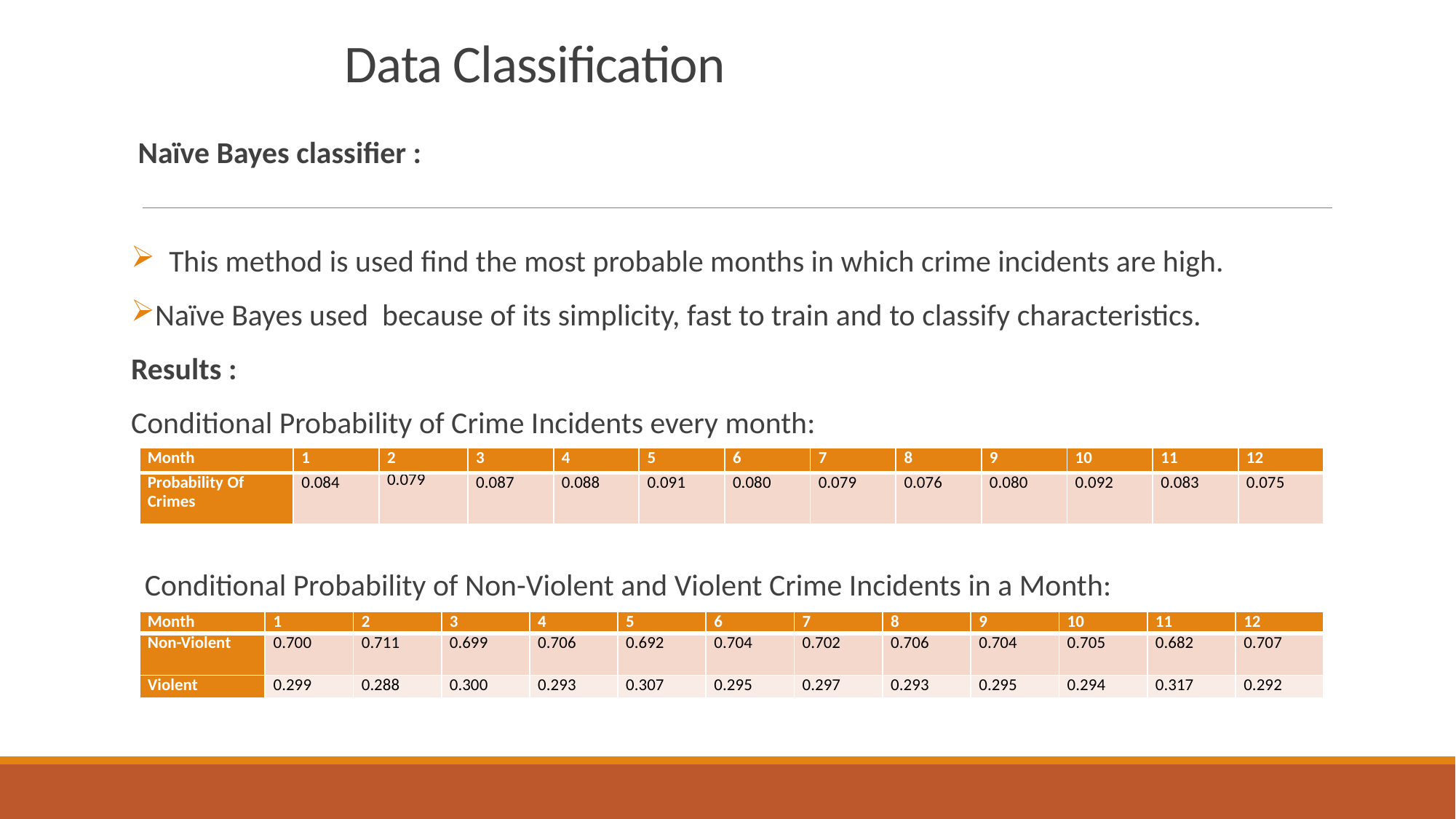

# Data Classification
 Naïve Bayes classifier :

  This method is used find the most probable months in which crime incidents are high.
Naïve Bayes used  because of its simplicity, fast to train and to classify characteristics.
Results :
Conditional Probability of Crime Incidents every month:

  Conditional Probability of Non-Violent and Violent Crime Incidents in a Month:

| Month | 1 | 2 | 3 | 4 | 5 | 6 | 7 | 8 | 9 | 10 | 11 | 12 |
| --- | --- | --- | --- | --- | --- | --- | --- | --- | --- | --- | --- | --- |
| Probability Of Crimes | 0.084 | 0.079 | 0.087 | 0.088 | 0.091 | 0.080 | 0.079 | 0.076 | 0.080 | 0.092 | 0.083 | 0.075 |
| Month | 1 | 2 | 3 | 4 | 5 | 6 | 7 | 8 | 9 | 10 | 11 | 12 |
| --- | --- | --- | --- | --- | --- | --- | --- | --- | --- | --- | --- | --- |
| Non-Violent | 0.700 | 0.711 | 0.699 | 0.706 | 0.692 | 0.704 | 0.702 | 0.706 | 0.704 | 0.705 | 0.682 | 0.707 |
| Violent | 0.299 | 0.288 | 0.300 | 0.293 | 0.307 | 0.295 | 0.297 | 0.293 | 0.295 | 0.294 | 0.317 | 0.292 |